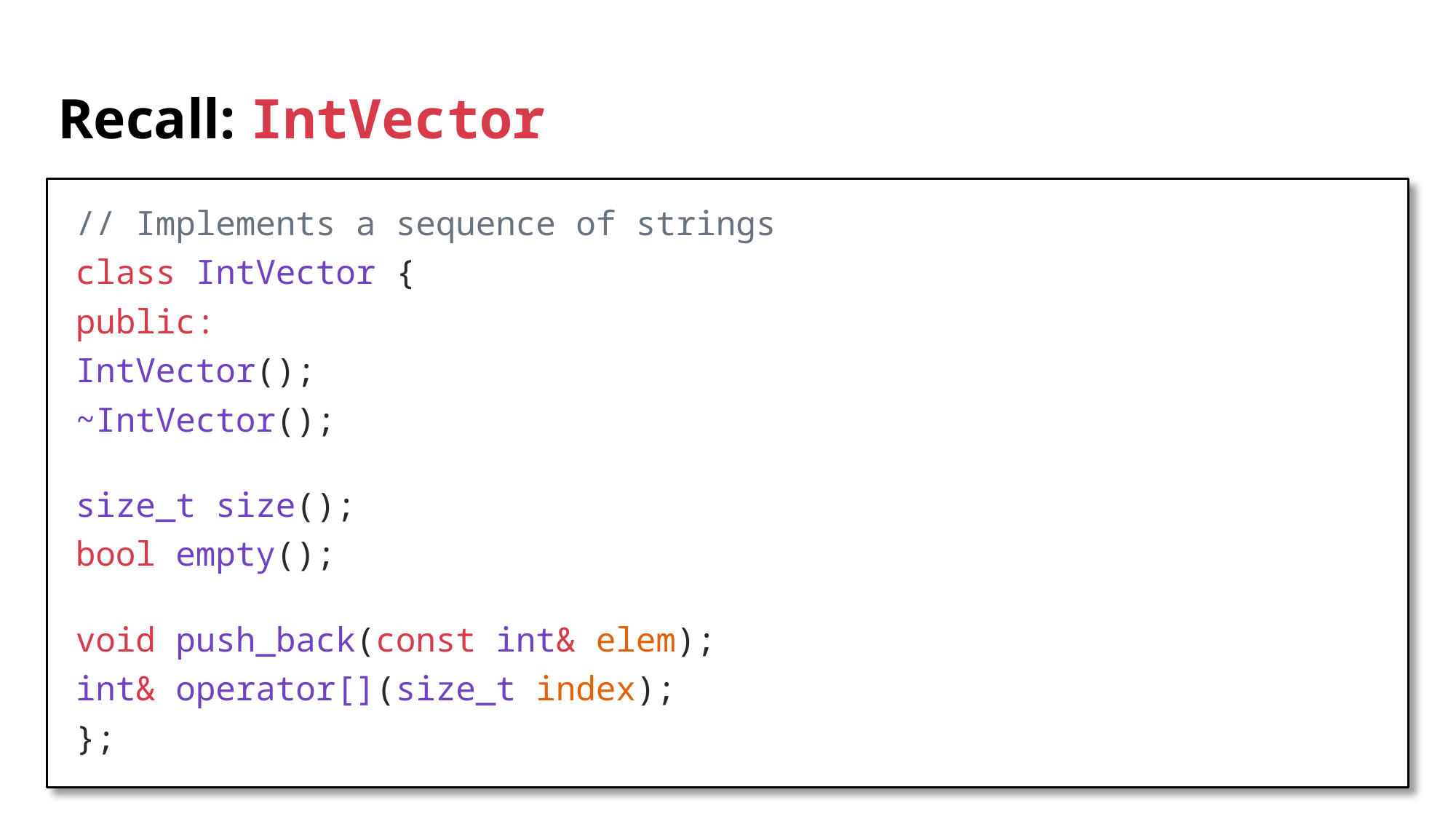

# Recall: IntVector
// Implements a sequence of strings
class IntVector {
public:
	IntVector();
	~IntVector();
	size_t size();
	bool empty();
	void push_back(const int& elem);
	int& operator[](size_t index);
};